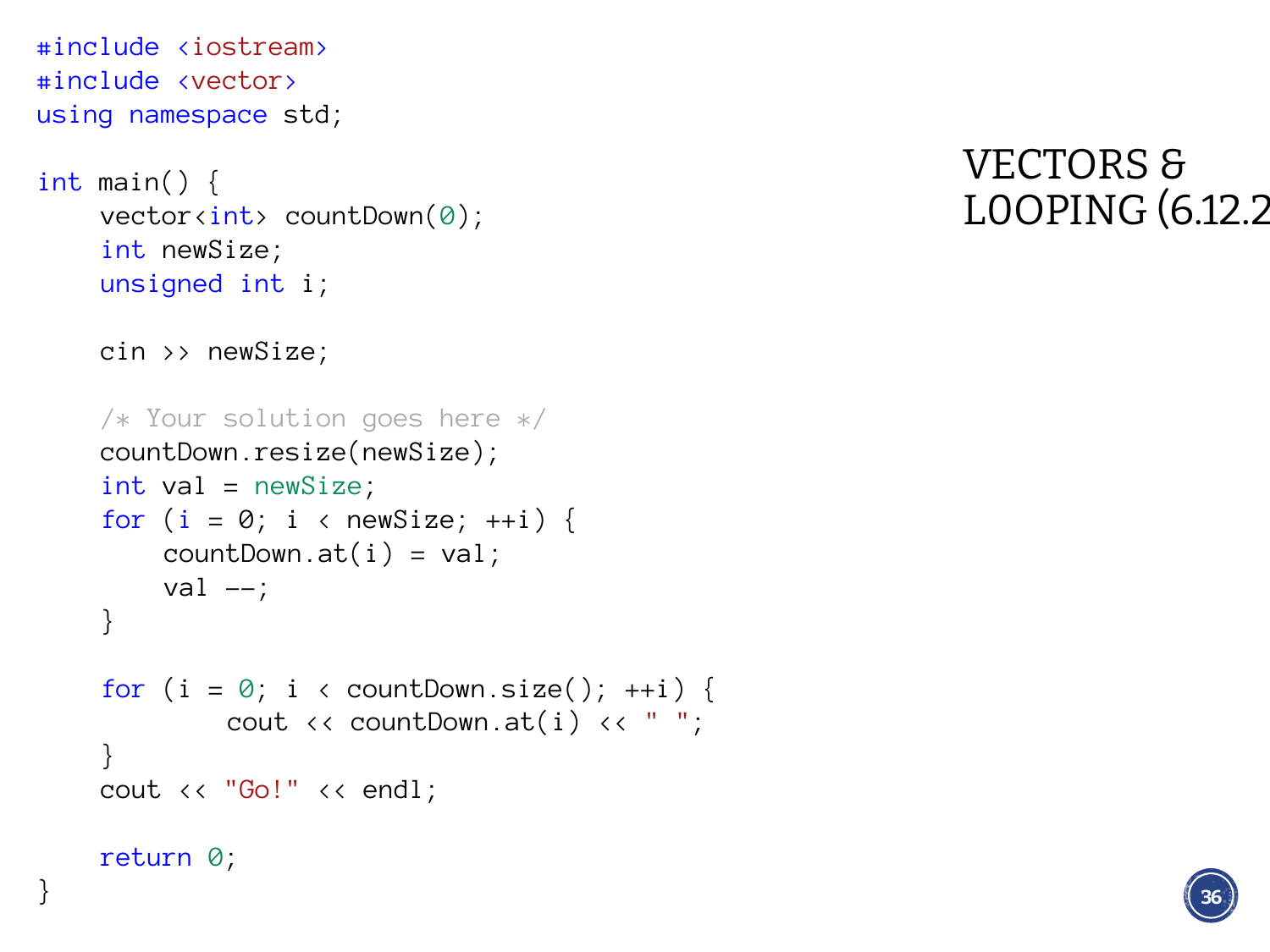

#include <iostream>
#include <vector>
using namespace std;
int main() {
vector<int> countDown(0);
int newSize;
unsigned int i;
cin >> newSize;
/* Your solution goes here */
countDown.resize(newSize);
int val = newSize;
for (i = 0; i < newSize; ++i) {
countDown.at(i) = val;
val --;
}
for (i = 0; i < countDown.size(); ++i) {
	cout << countDown.at(i) << " ";
}
cout << "Go!" << endl;
return 0;
}
# Vectors & l0oping (6.12.2)

36